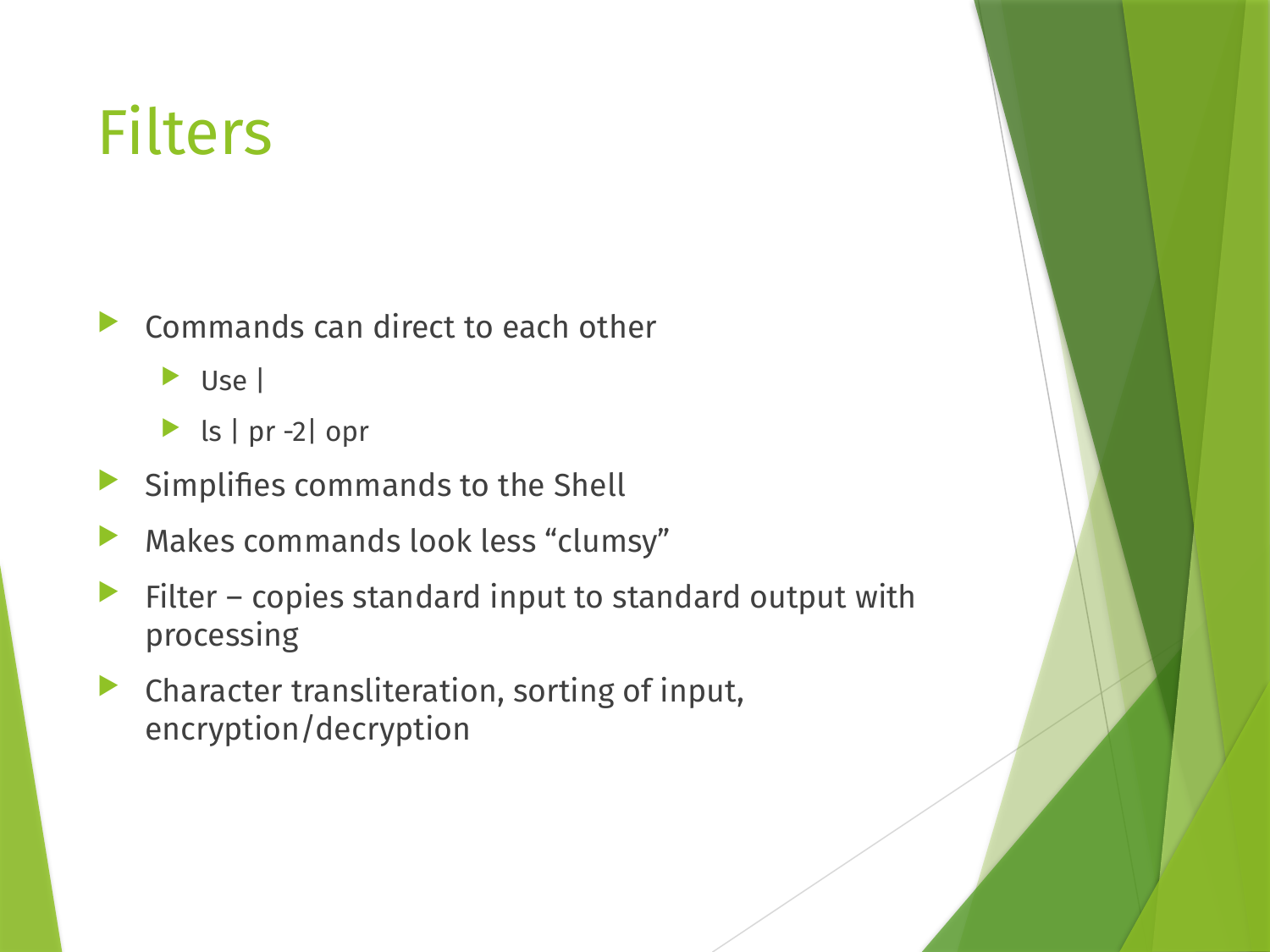

# Filters
Commands can direct to each other
Use |
ls | pr -2| opr
Simplifies commands to the Shell
Makes commands look less “clumsy”
Filter – copies standard input to standard output with processing
Character transliteration, sorting of input, encryption/decryption